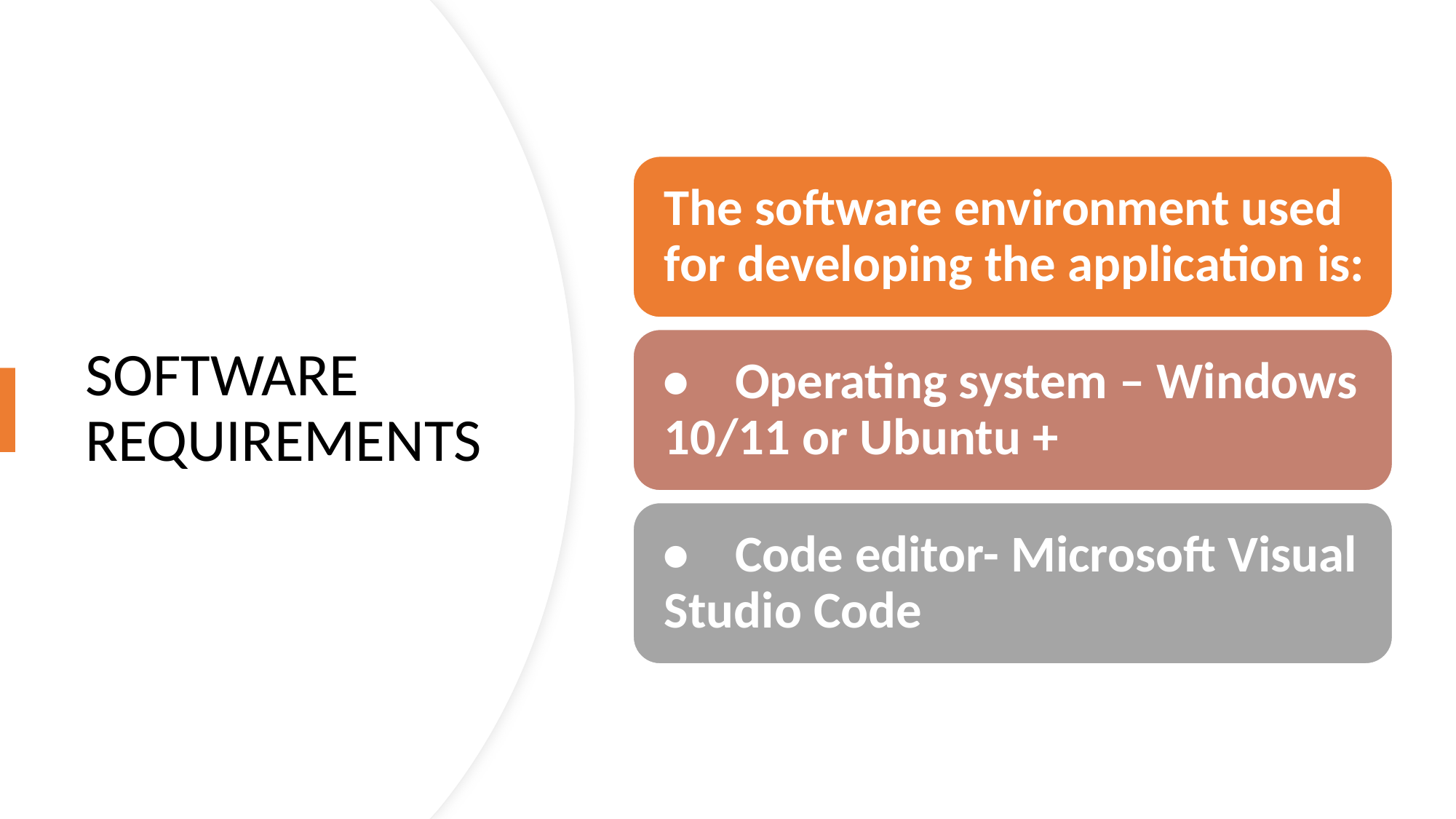

The software environment used for developing the application is:
⦁    Operating system – Windows 10/11 or Ubuntu +
⦁    Code editor- Microsoft Visual Studio Code
# SOFTWARE REQUIREMENTS